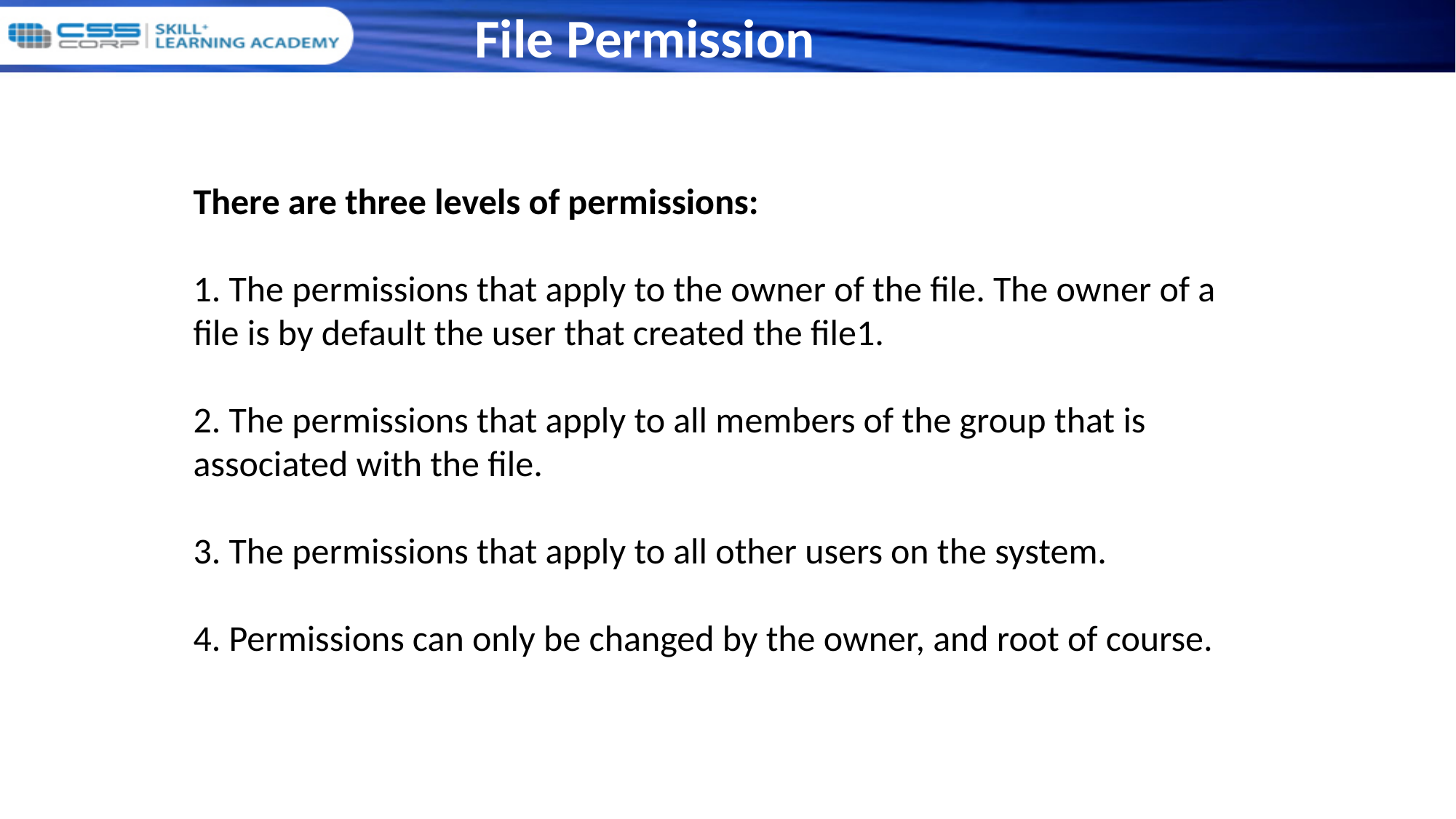

File Permission
There are three levels of permissions:

1. The permissions that apply to the owner of the file. The owner of a
file is by default the user that created the file1.

2. The permissions that apply to all members of the group that is
associated with the file.

3. The permissions that apply to all other users on the system.

4. Permissions can only be changed by the owner, and root of course.